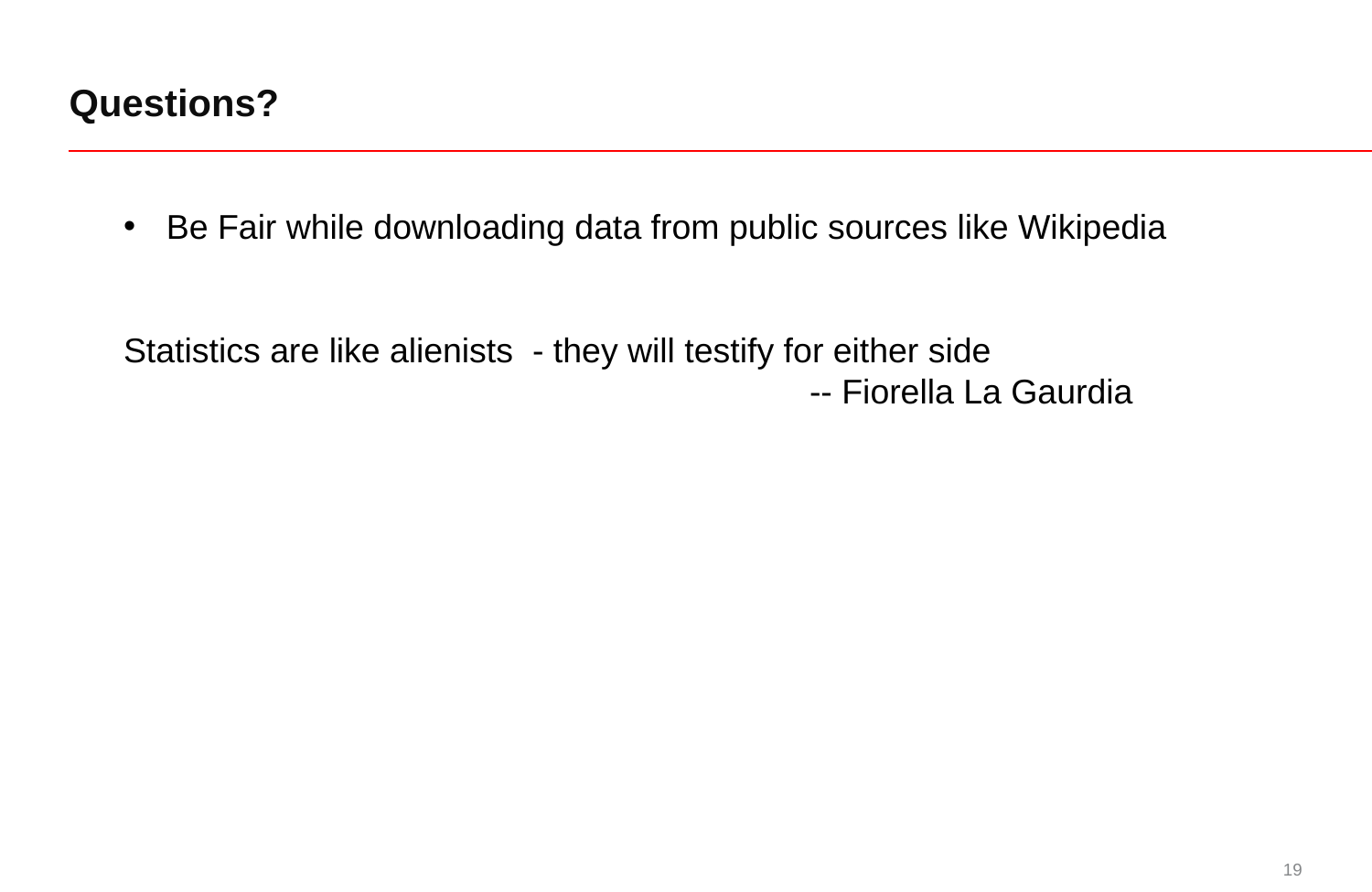

# Questions?
Be Fair while downloading data from public sources like Wikipedia

Statistics are like alienists  - they will testify for either side
					-- Fiorella La Gaurdia